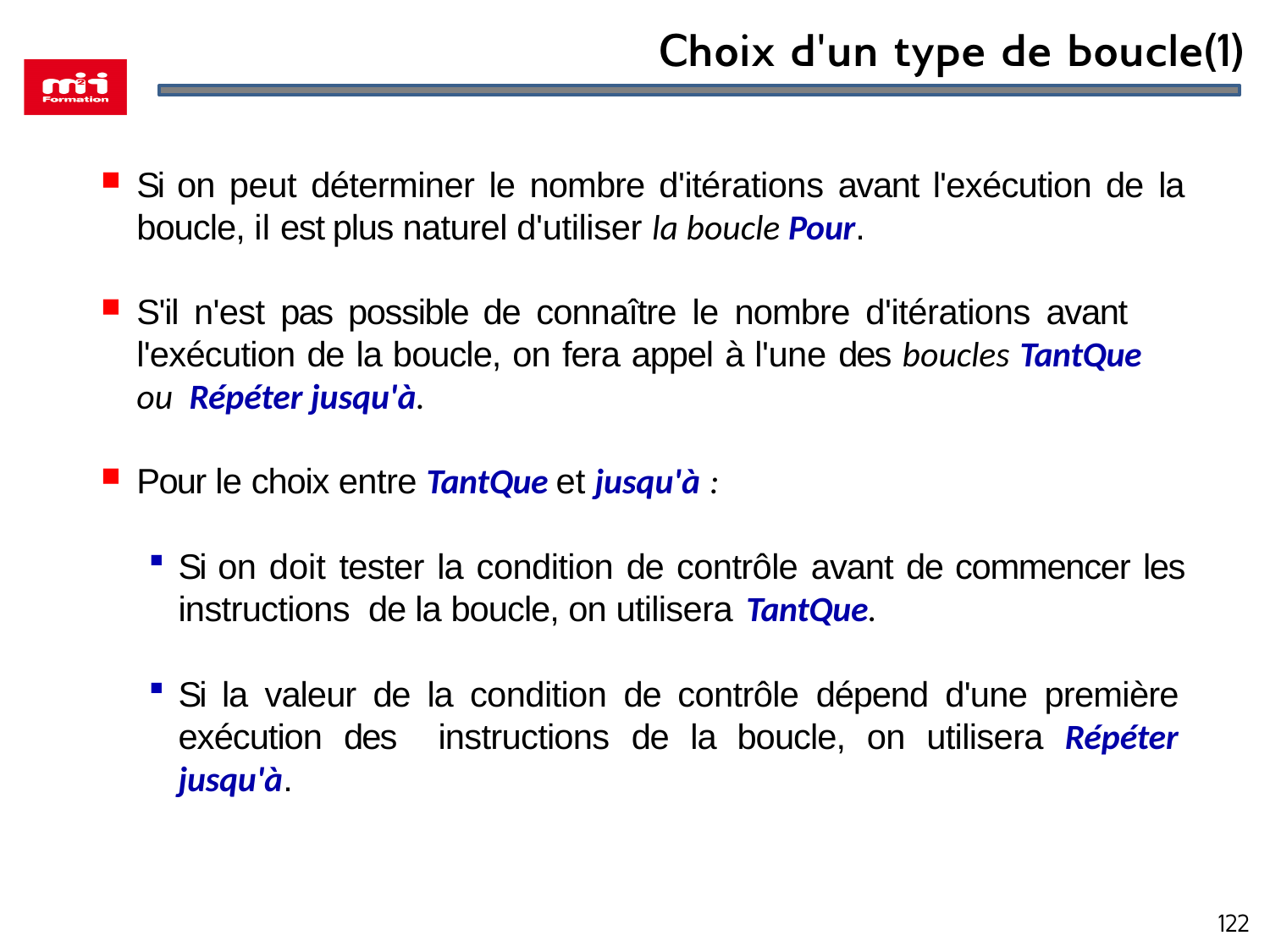

# Choix d'un type de boucle(1)
Si on peut déterminer le nombre d'itérations avant l'exécution de la boucle, il est plus naturel d'utiliser la boucle Pour.

S'il n'est pas possible de connaître le nombre d'itérations avant  l'exécution de la boucle, on fera appel à l'une des boucles TantQue ou  Répéter jusqu'à.

Pour le choix entre TantQue et jusqu'à :

Si on doit tester la condition de contrôle avant de commencer les instructions  de la boucle, on utilisera TantQue.

Si la valeur de la condition de contrôle dépend d'une première exécution des  instructions de la boucle, on utilisera Répéter jusqu'à.
122